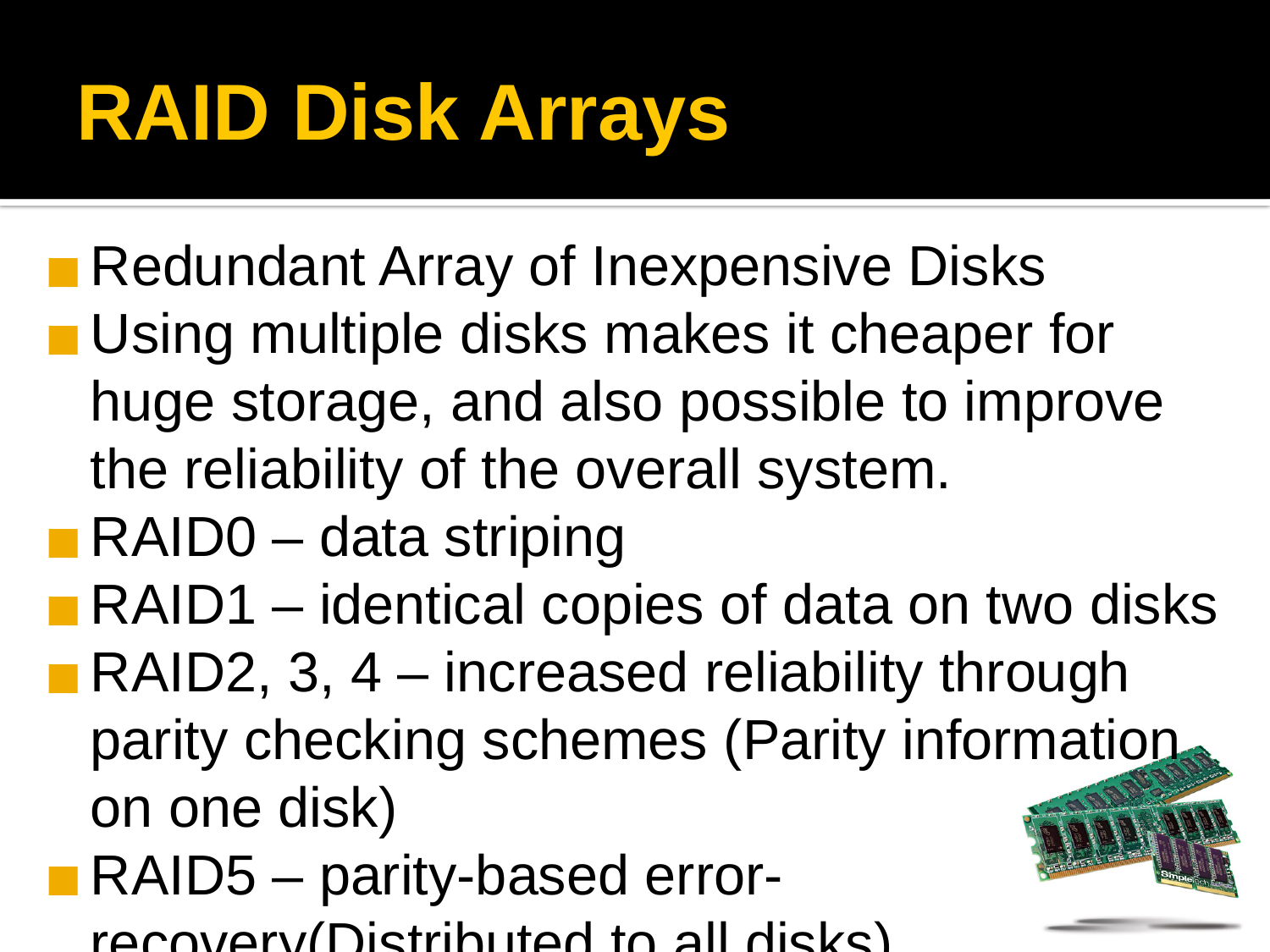

# RAID Disk Arrays
Redundant Array of Inexpensive Disks
Using multiple disks makes it cheaper for huge storage, and also possible to improve the reliability of the overall system.
RAID0 – data striping
RAID1 – identical copies of data on two disks
RAID2, 3, 4 – increased reliability through parity checking schemes (Parity information on one disk)
RAID5 – parity-based error-recovery(Distributed to all disks)